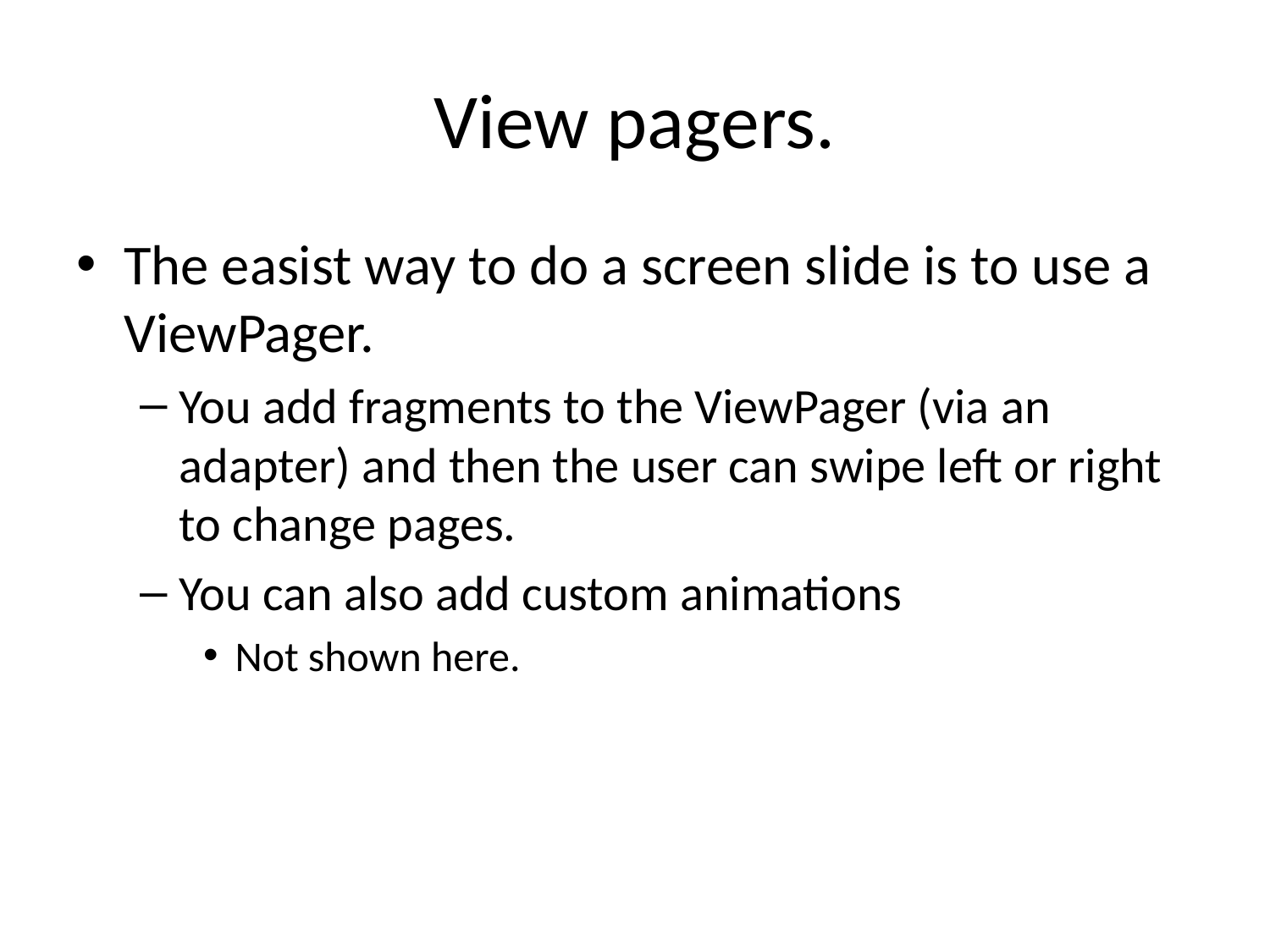

# View pagers.
The easist way to do a screen slide is to use a ViewPager.
You add fragments to the ViewPager (via an adapter) and then the user can swipe left or right to change pages.
You can also add custom animations
Not shown here.